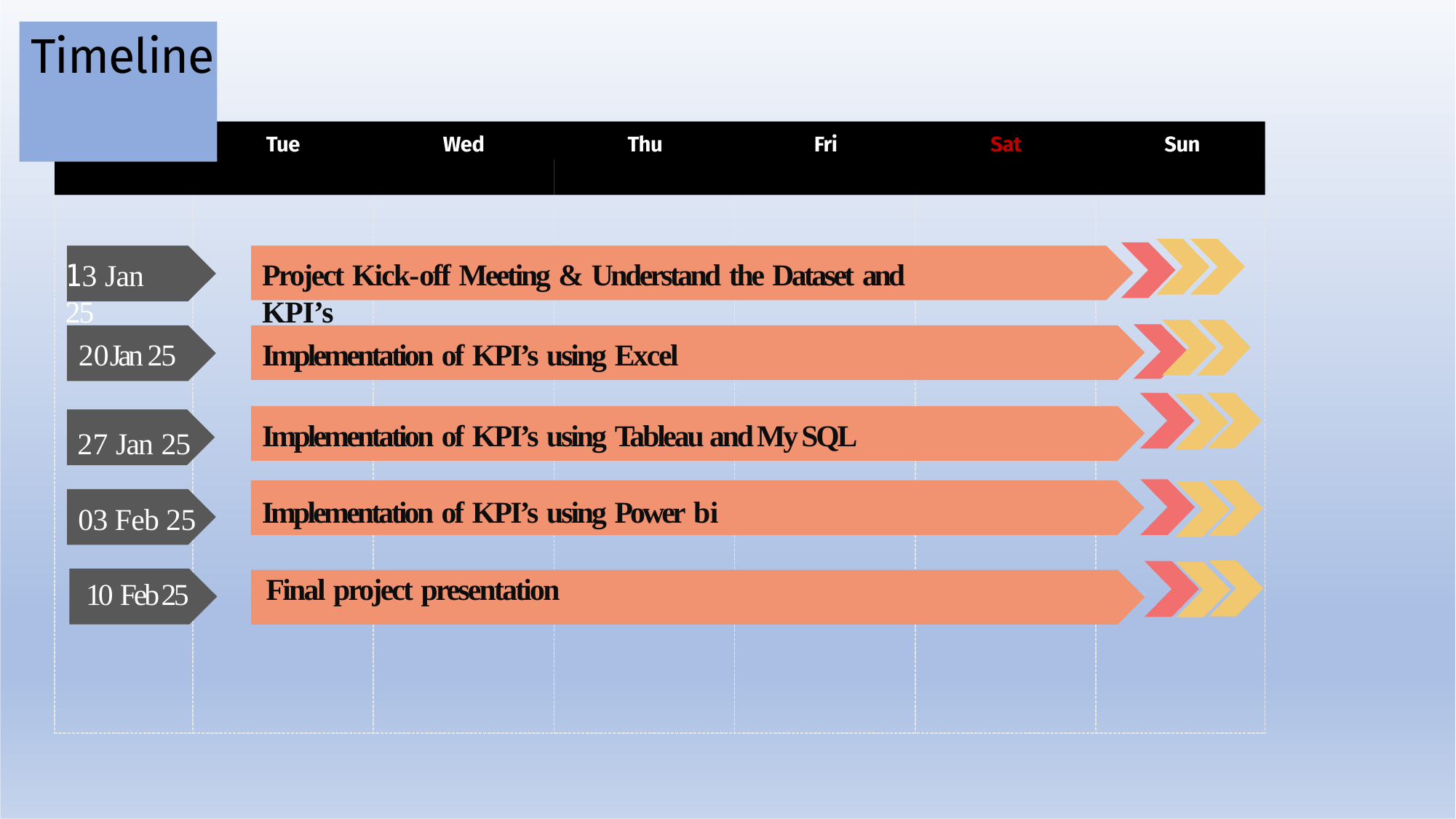

# Timeline

| Mon | Tue | Wed | Thu | Fri | Sat | Sun |
| --- | --- | --- | --- | --- | --- | --- |

Project Kick-off Meeting & Understand the Dataset and KPI’s
13 Jan 25

Implementation of KPI’s using Excel
20 Jan 25

Implementation of KPI’s using Tableau and My SQL
27 Jan 25

Implementation of KPI’s using Power bi
 03 Feb 25

  Final project presentation
10  Feb 25